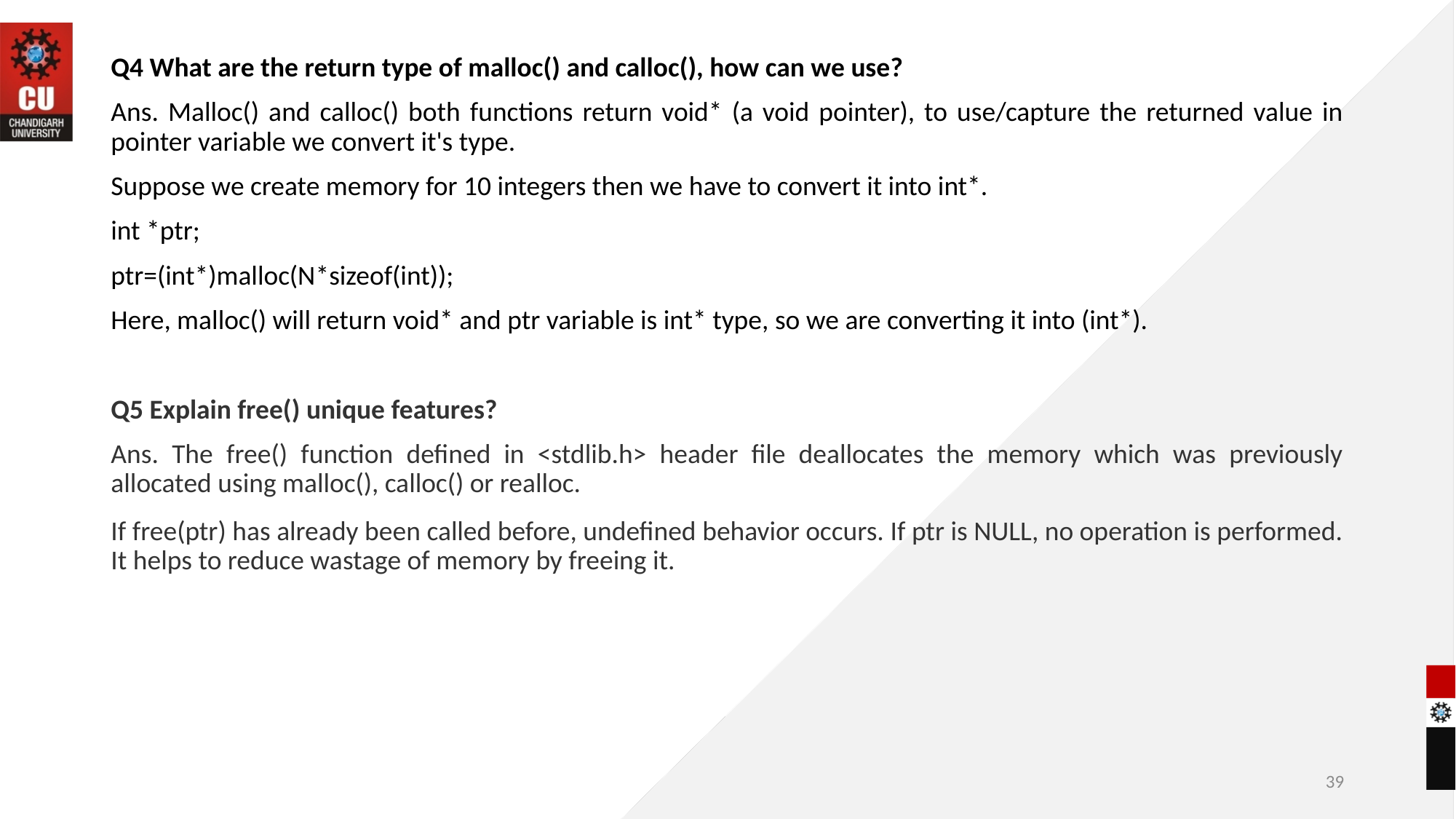

Q4 What are the return type of malloc() and calloc(), how can we use?
Ans. Malloc() and calloc() both functions return void* (a void pointer), to use/capture the returned value in pointer variable we convert it's type.
Suppose we create memory for 10 integers then we have to convert it into int*.
int *ptr;
ptr=(int*)malloc(N*sizeof(int));
Here, malloc() will return void* and ptr variable is int* type, so we are converting it into (int*).

Q5 Explain free() unique features?
Ans. The free() function defined in <stdlib.h> header file deallocates the memory which was previously allocated using malloc(), calloc() or realloc.
If free(ptr) has already been called before, undefined behavior occurs. If ptr is NULL, no operation is performed. It helps to reduce wastage of memory by freeing it.

39